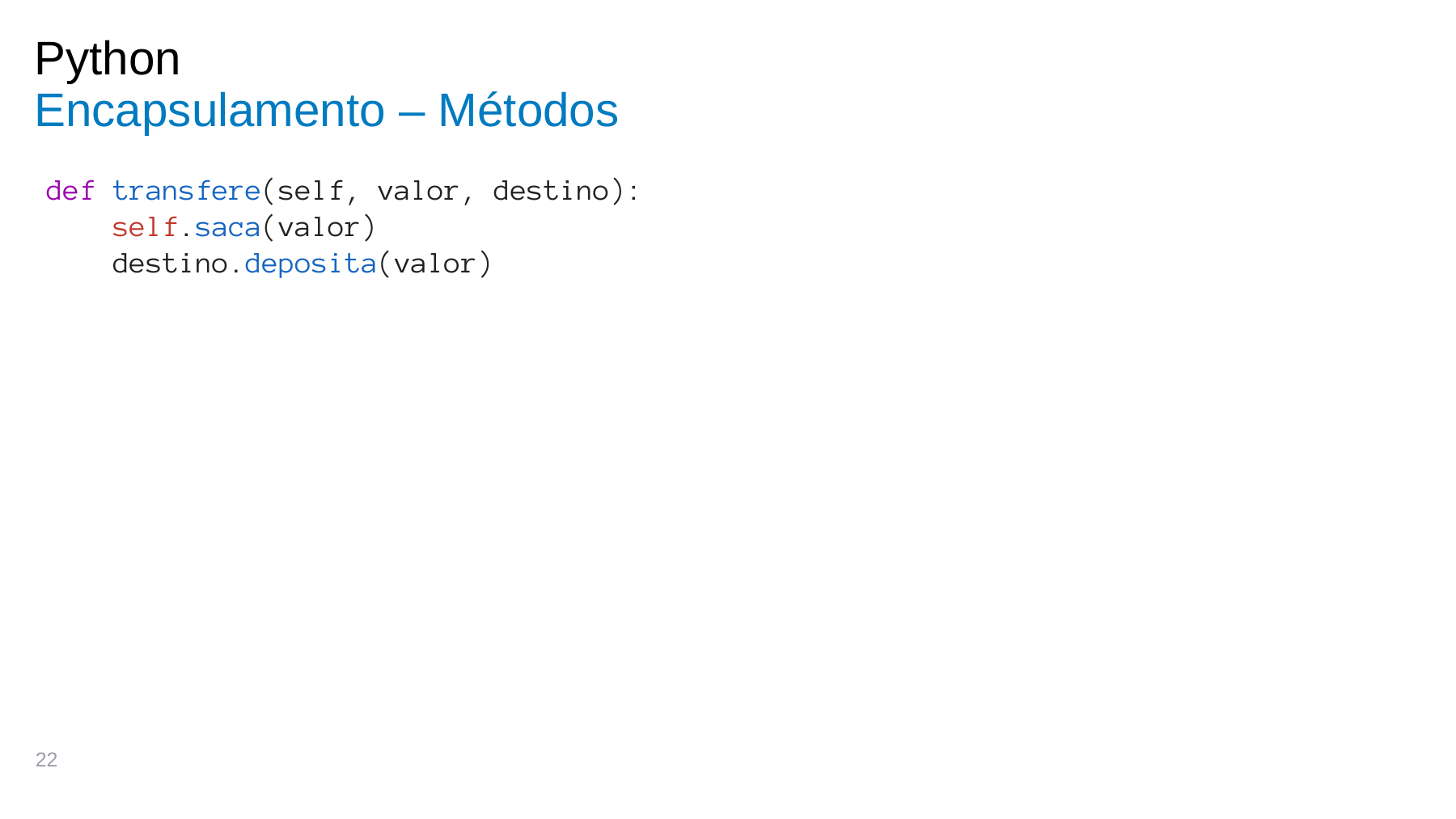

Python
# Encapsulamento – Métodos
    def transfere(self, valor, destino):
        self.saca(valor)
        destino.deposita(valor)
22